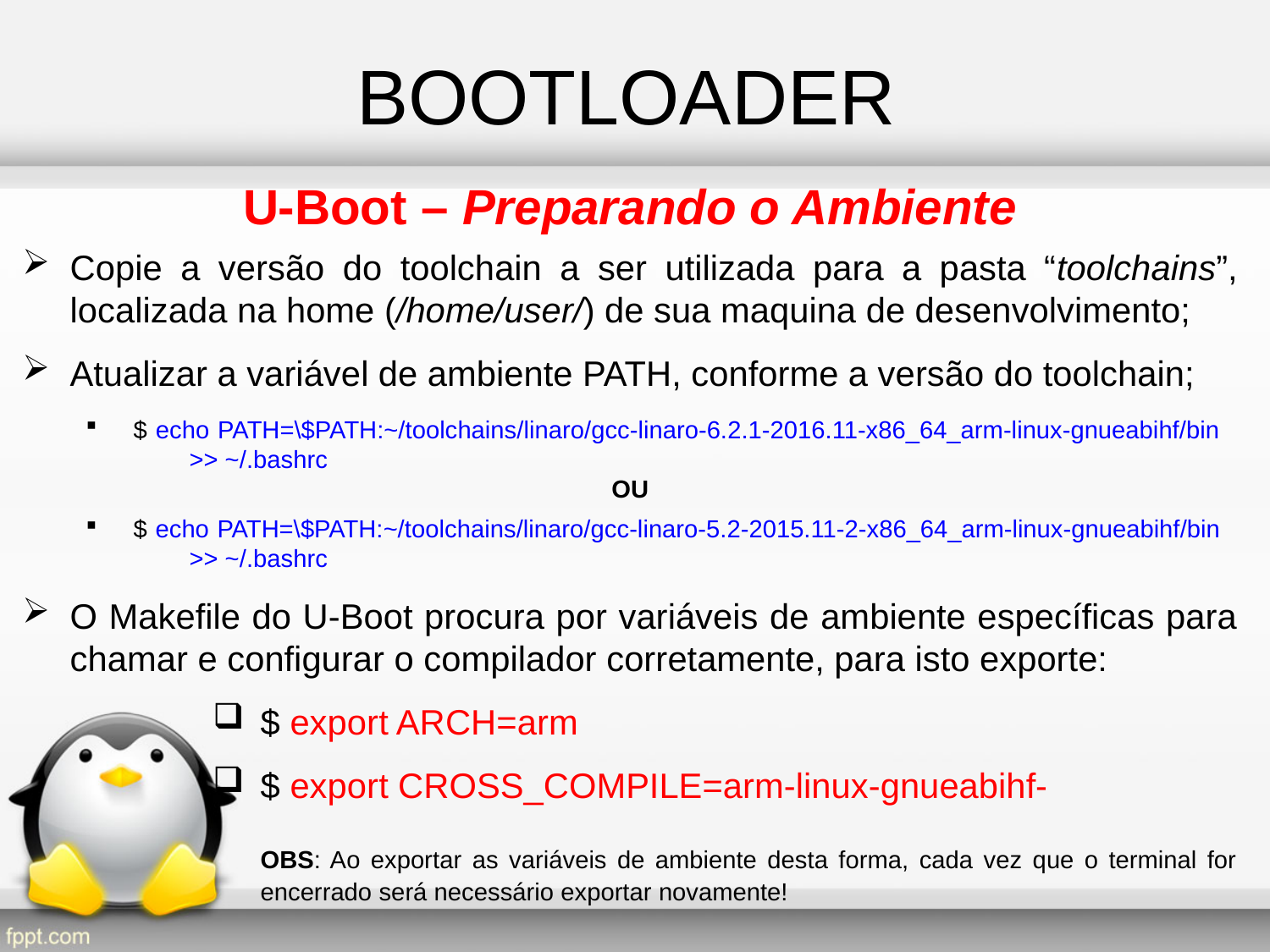

BOOTLOADER
U-Boot – Preparando o Ambiente
Copie a versão do toolchain a ser utilizada para a pasta “toolchains”, localizada na home (/home/user/) de sua maquina de desenvolvimento;
Atualizar a variável de ambiente PATH, conforme a versão do toolchain;
$ echo PATH=\$PATH:~/toolchains/linaro/gcc-linaro-6.2.1-2016.11-x86_64_arm-linux-gnueabihf/bin           >> ~/.bashrc
OU
$ echo PATH=\$PATH:~/toolchains/linaro/gcc-linaro-5.2-2015.11-2-x86_64_arm-linux-gnueabihf/bin           >> ~/.bashrc
O Makefile do U-Boot procura por variáveis de ambiente específicas para chamar e configurar o compilador corretamente, para isto exporte:
$ export ARCH=arm
$ export CROSS_COMPILE=arm-linux-gnueabihf-
	OBS: Ao exportar as variáveis de ambiente desta forma, cada vez que o terminal for encerrado será necessário exportar novamente!